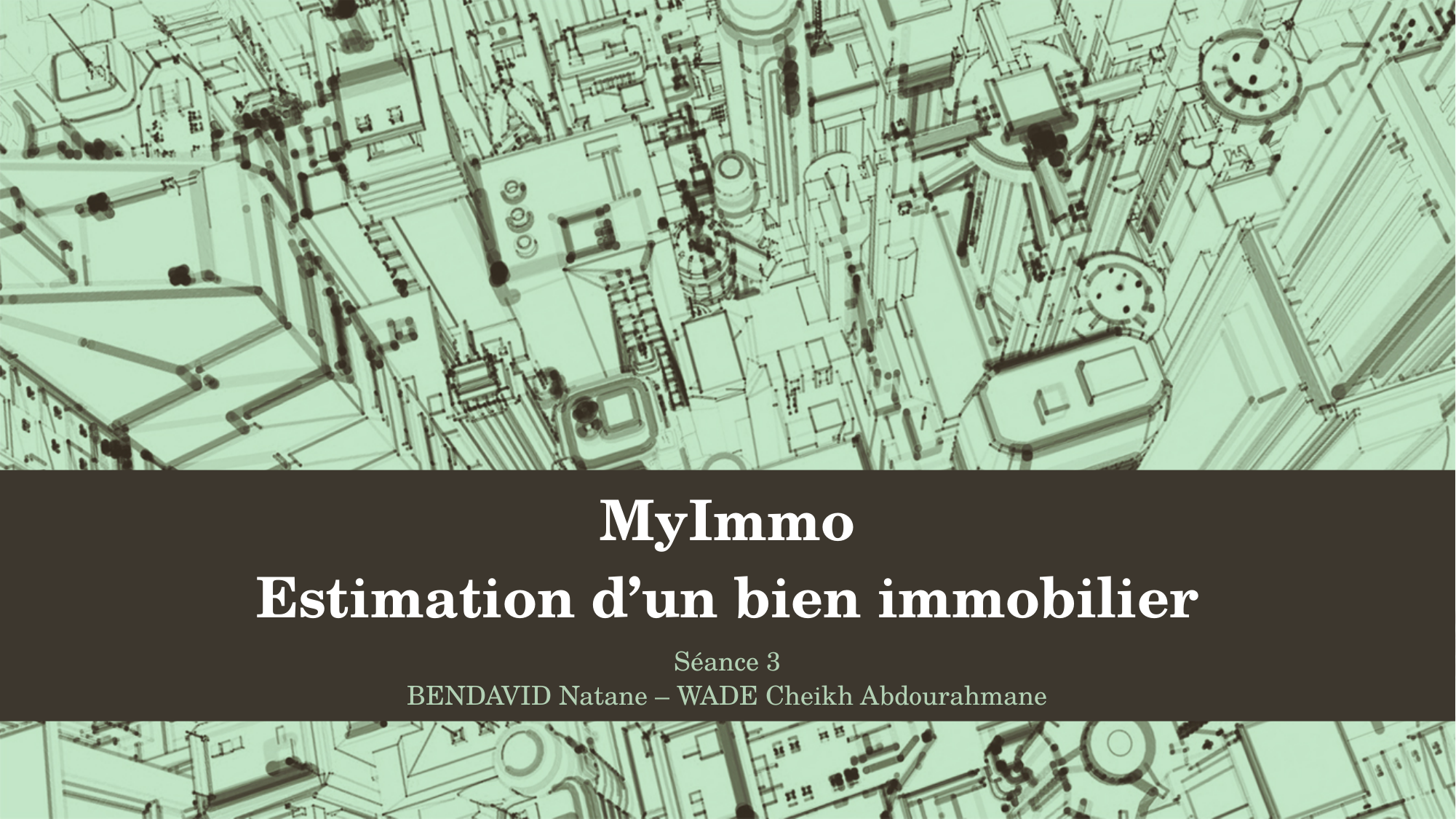

# MyImmo Estimation d’un bien immobilier
Séance 3
BENDAVID Natane – WADE Cheikh Abdourahmane